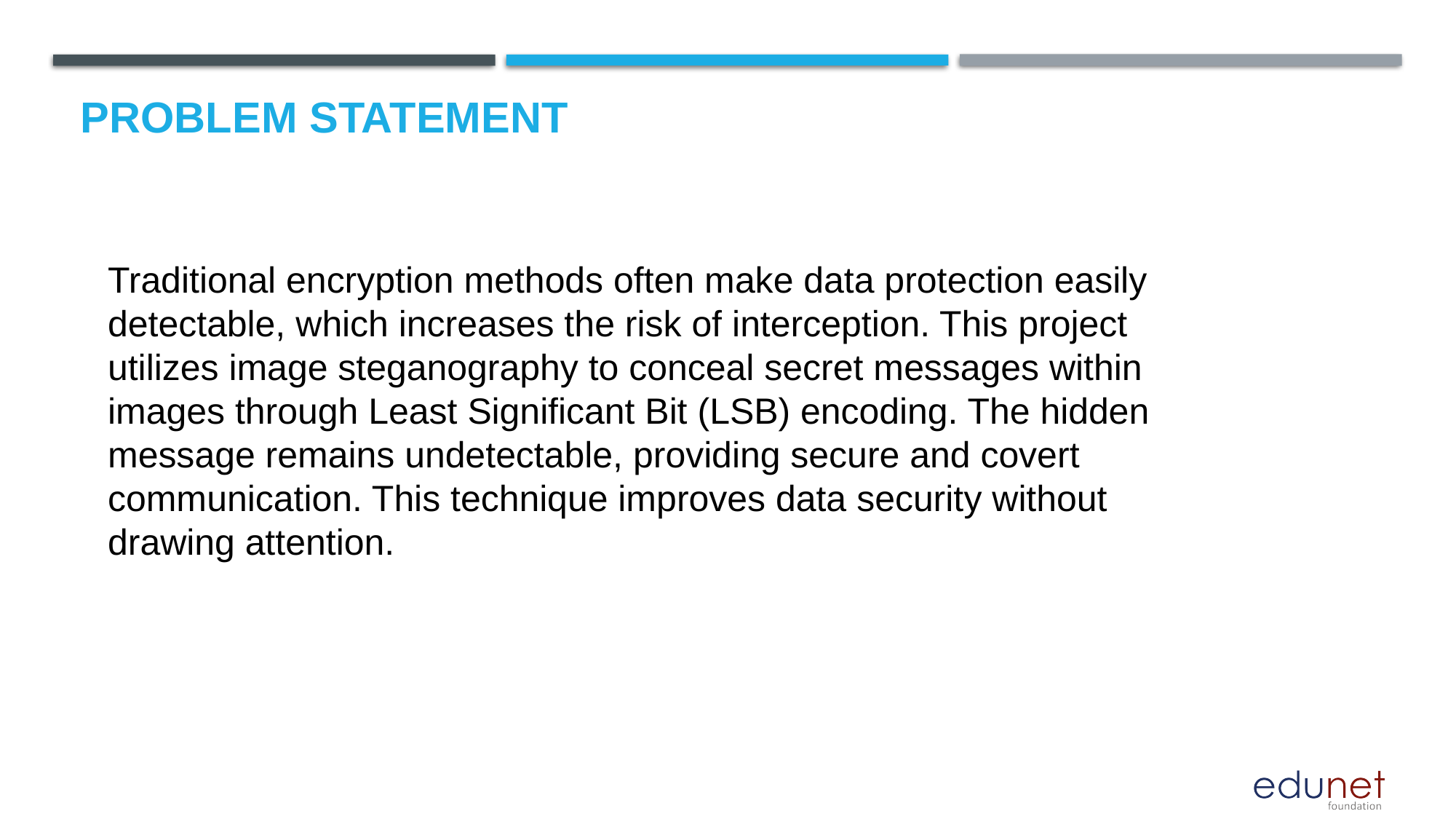

# Problem Statement
Traditional encryption methods often make data protection easily detectable, which increases the risk of interception. This project utilizes image steganography to conceal secret messages within images through Least Significant Bit (LSB) encoding. The hidden message remains undetectable, providing secure and covert communication. This technique improves data security without drawing attention.